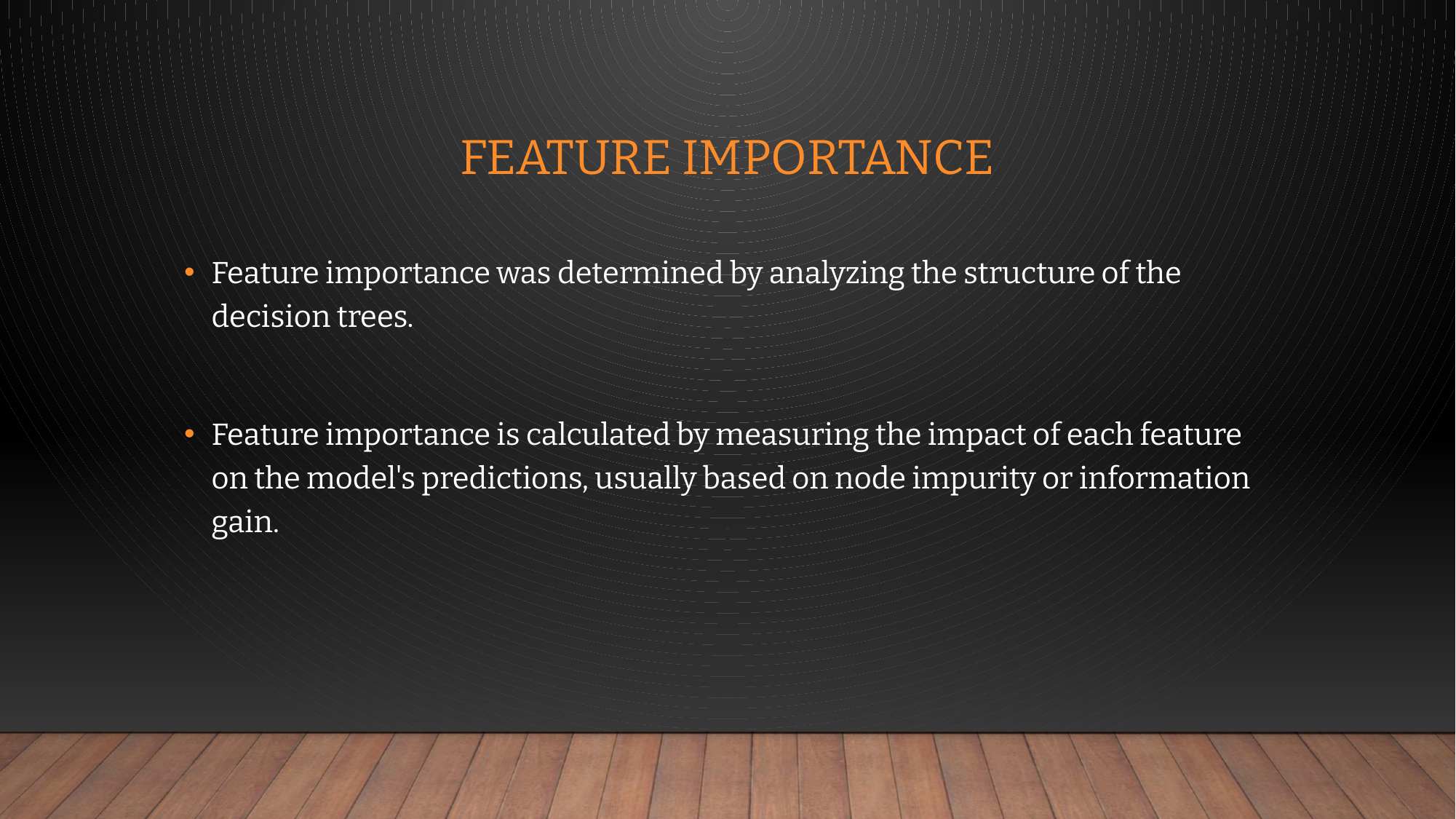

# Feature Importance
Feature importance was determined by analyzing the structure of the decision trees.

Feature importance is calculated by measuring the impact of each feature on the model's predictions, usually based on node impurity or information gain.